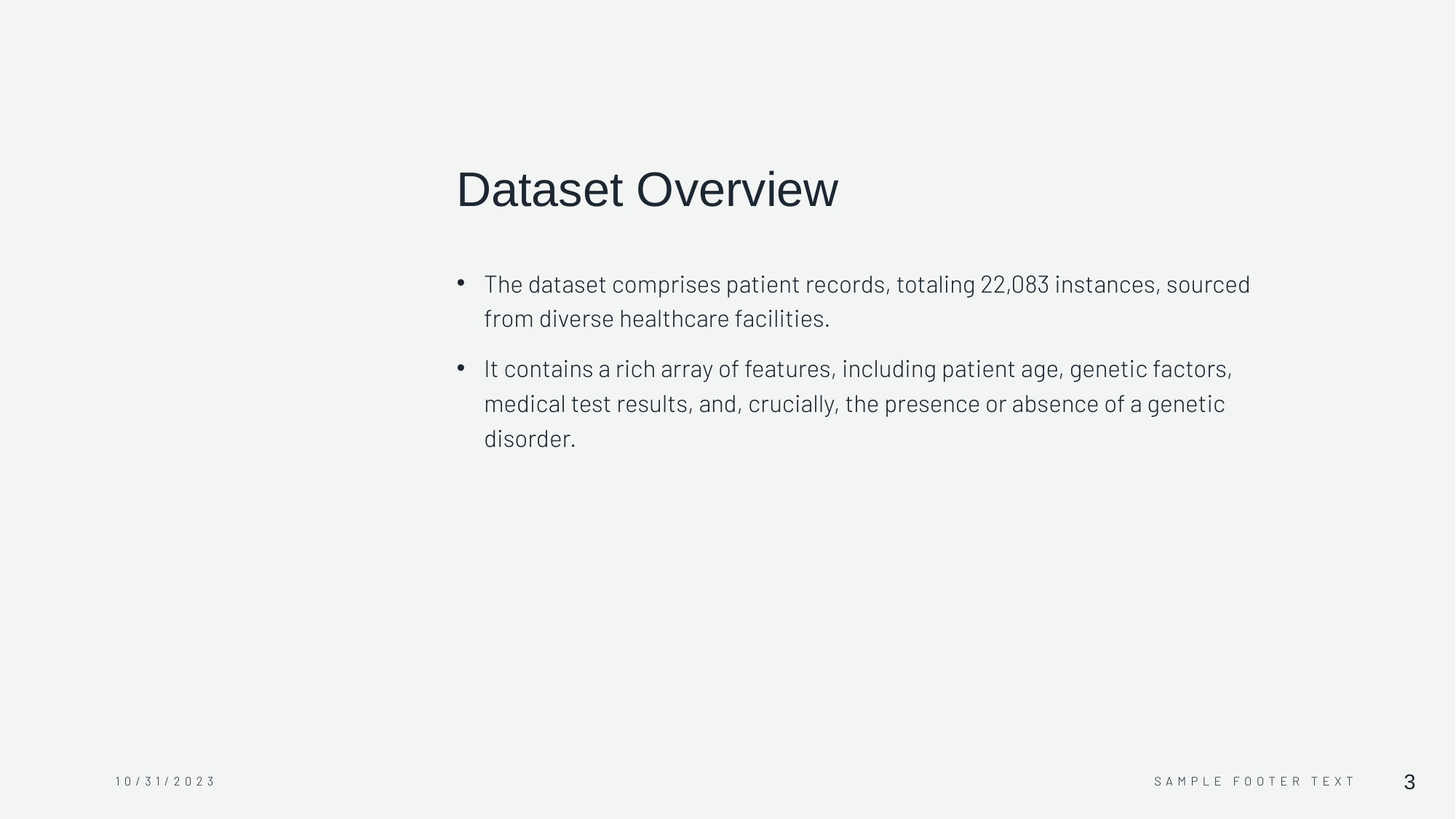

# Dataset Overview
The dataset comprises patient records, totaling 22,083 instances, sourced from diverse healthcare facilities.
It contains a rich array of features, including patient age, genetic factors, medical test results, and, crucially, the presence or absence of a genetic disorder.

10/31/2023
Sample Footer Text
3